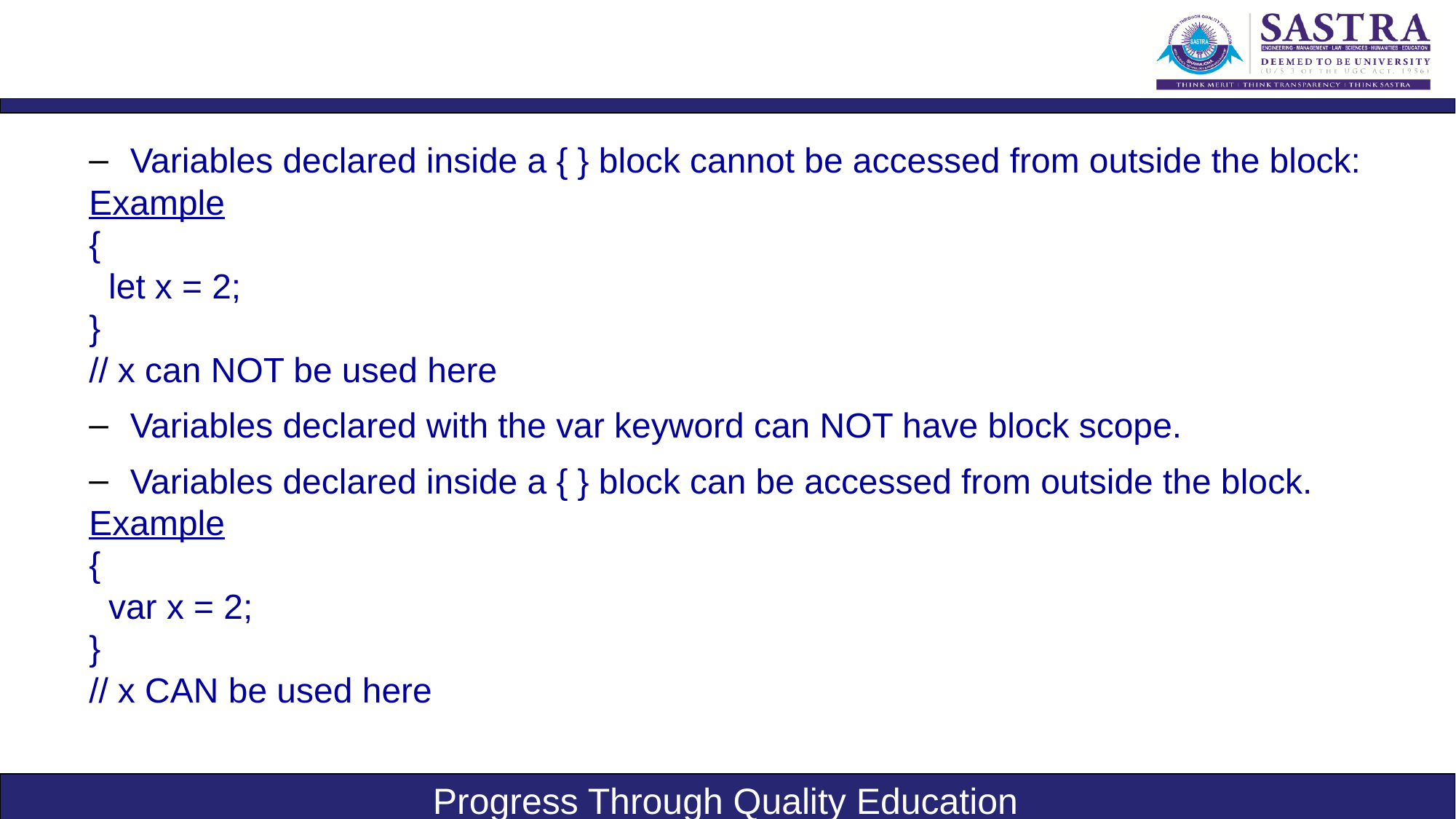

#
Variables declared inside a { } block cannot be accessed from outside the block:
Example
{
  let x = 2;
}
// x can NOT be used here
Variables declared with the var keyword can NOT have block scope.
Variables declared inside a { } block can be accessed from outside the block.
Example
{
  var x = 2;
}
// x CAN be used here